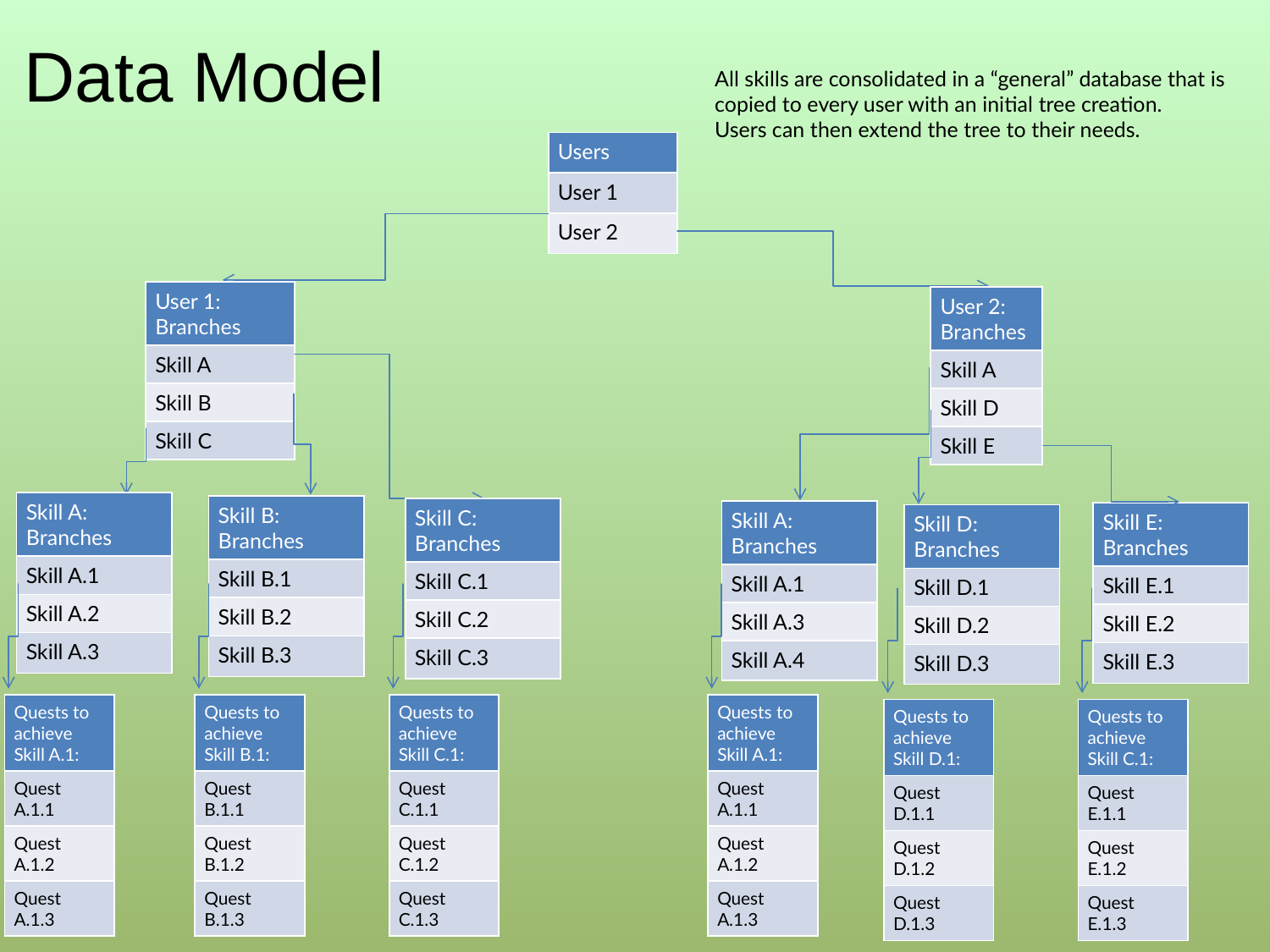

# Data Model
All skills are consolidated in a “general” database that is copied to every user with an initial tree creation.
Users can then extend the tree to their needs.
| Users |
| --- |
| User 1 |
| User 2 |
| User 1: Branches |
| --- |
| Skill A |
| Skill B |
| Skill C |
| User 2: Branches |
| --- |
| Skill A |
| Skill D |
| Skill E |
| Skill A: Branches |
| --- |
| Skill A.1 |
| Skill A.2 |
| Skill A.3 |
| Skill B: Branches |
| --- |
| Skill B.1 |
| Skill B.2 |
| Skill B.3 |
| Skill C: Branches |
| --- |
| Skill C.1 |
| Skill C.2 |
| Skill C.3 |
| Skill A: Branches |
| --- |
| Skill A.1 |
| Skill A.3 |
| Skill A.4 |
| Skill E: Branches |
| --- |
| Skill E.1 |
| Skill E.2 |
| Skill E.3 |
| Skill D: Branches |
| --- |
| Skill D.1 |
| Skill D.2 |
| Skill D.3 |
| Quests to achieve Skill A.1: |
| --- |
| Quest A.1.1 |
| Quest A.1.2 |
| Quest A.1.3 |
| Quests to achieve Skill B.1: |
| --- |
| Quest B.1.1 |
| Quest B.1.2 |
| Quest B.1.3 |
| Quests to achieve Skill C.1: |
| --- |
| Quest C.1.1 |
| Quest C.1.2 |
| Quest C.1.3 |
| Quests to achieve Skill A.1: |
| --- |
| Quest A.1.1 |
| Quest A.1.2 |
| Quest A.1.3 |
| Quests to achieve Skill D.1: |
| --- |
| Quest D.1.1 |
| Quest D.1.2 |
| Quest D.1.3 |
| Quests to achieve Skill C.1: |
| --- |
| Quest E.1.1 |
| Quest E.1.2 |
| Quest E.1.3 |